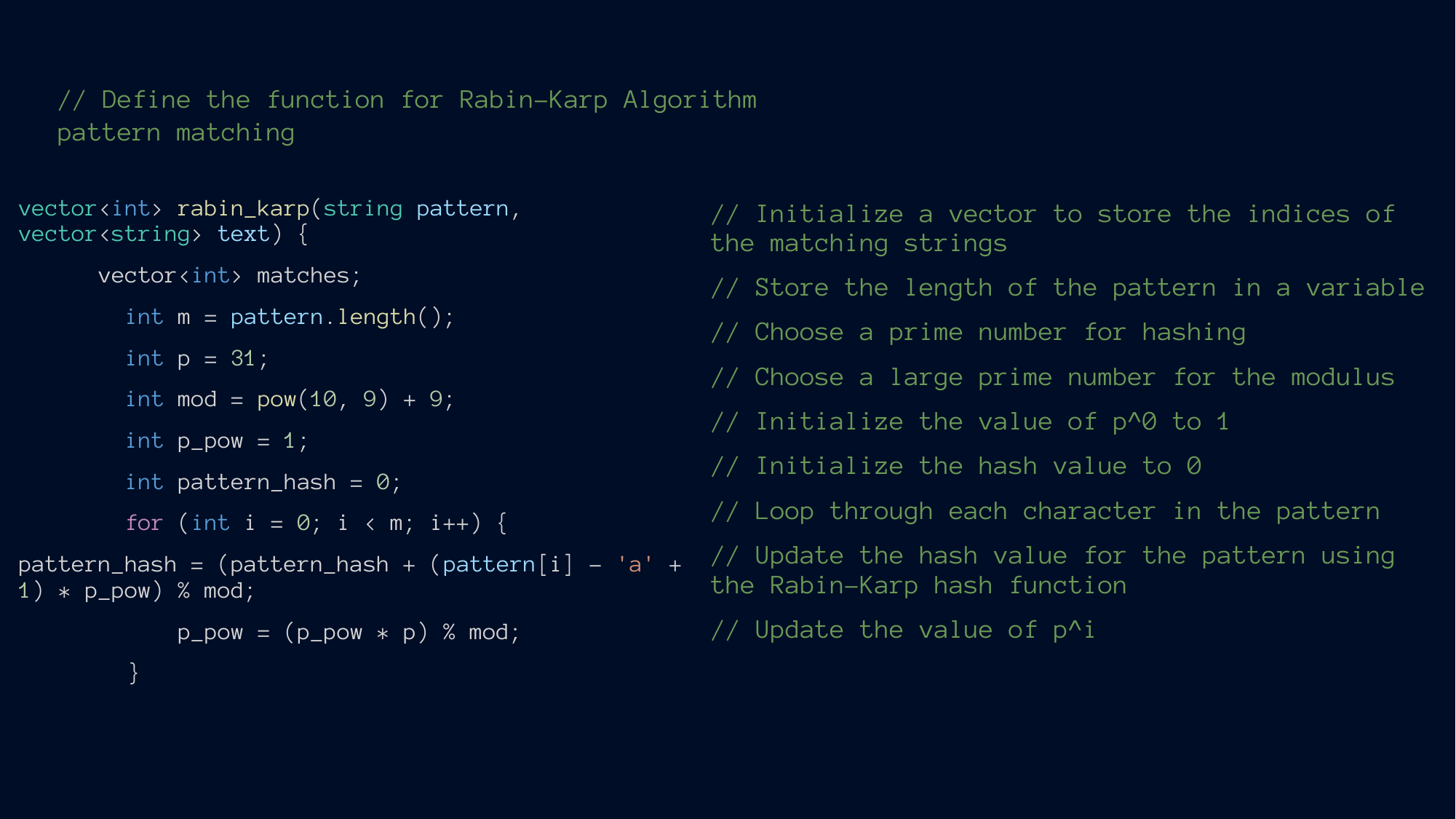

// Define the function for Rabin-Karp Algorithm pattern matching

// Initialize a vector to store the indices of the matching strings
// Store the length of the pattern in a variable
// Choose a prime number for hashing
// Choose a large prime number for the modulus
// Initialize the value of p^0 to 1
// Initialize the hash value to 0
// Loop through each character in the pattern
// Update the hash value for the pattern using the Rabin-Karp hash function
// Update the value of p^i
vector<int> rabin_karp(string pattern, vector<string> text) {
      vector<int> matches;
        int m = pattern.length();
        int p = 31;
        int mod = pow(10, 9) + 9;
        int p_pow = 1;
        int pattern_hash = 0;
        for (int i = 0; i < m; i++) {
pattern_hash = (pattern_hash + (pattern[i] - 'a' + 1) * p_pow) % mod;
            p_pow = (p_pow * p) % mod;
	}